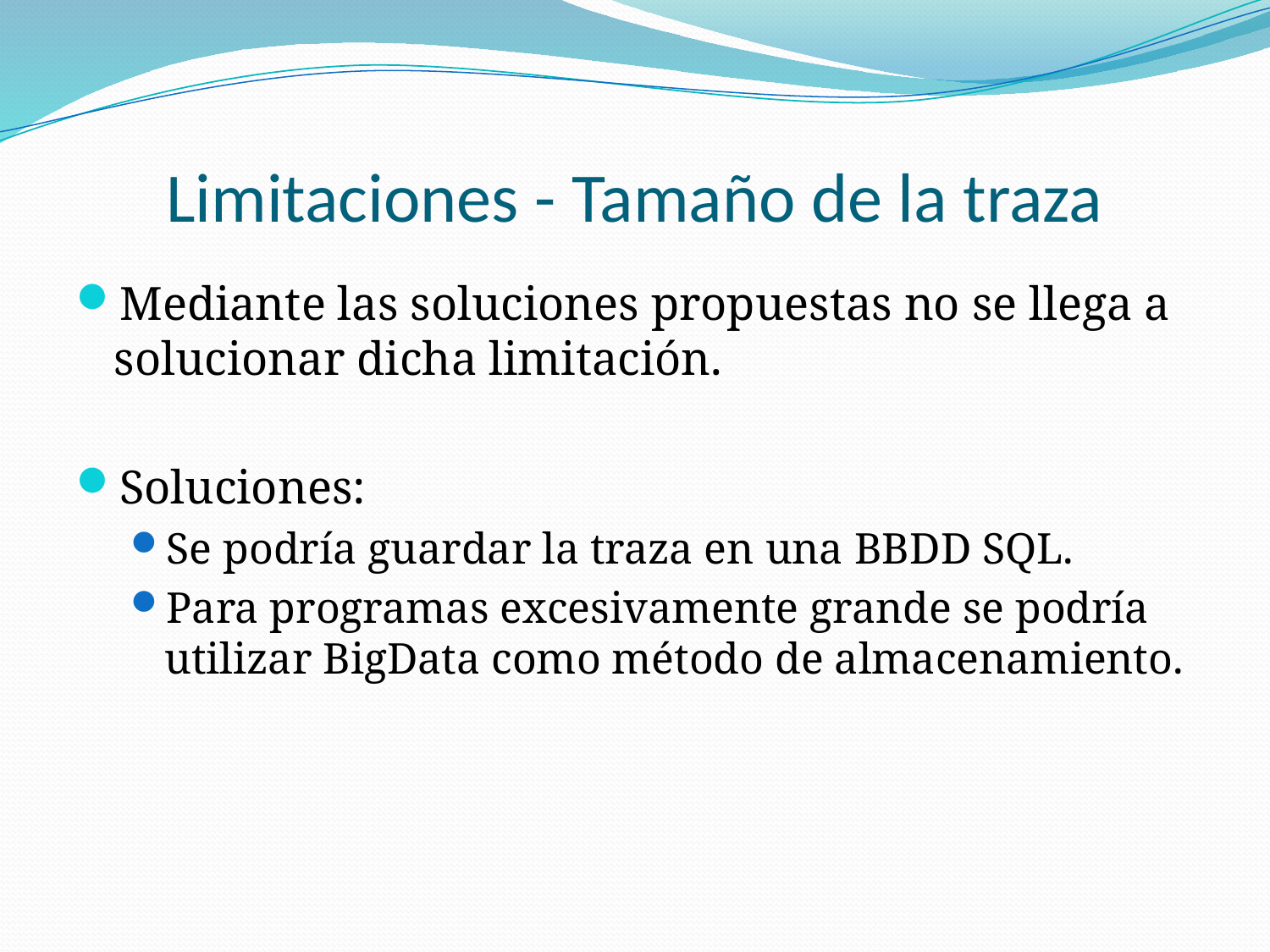

# Limitaciones - Tamaño de la traza
Mediante las soluciones propuestas no se llega a solucionar dicha limitación.

Soluciones:
Se podría guardar la traza en una BBDD SQL.
Para programas excesivamente grande se podría utilizar BigData como método de almacenamiento.